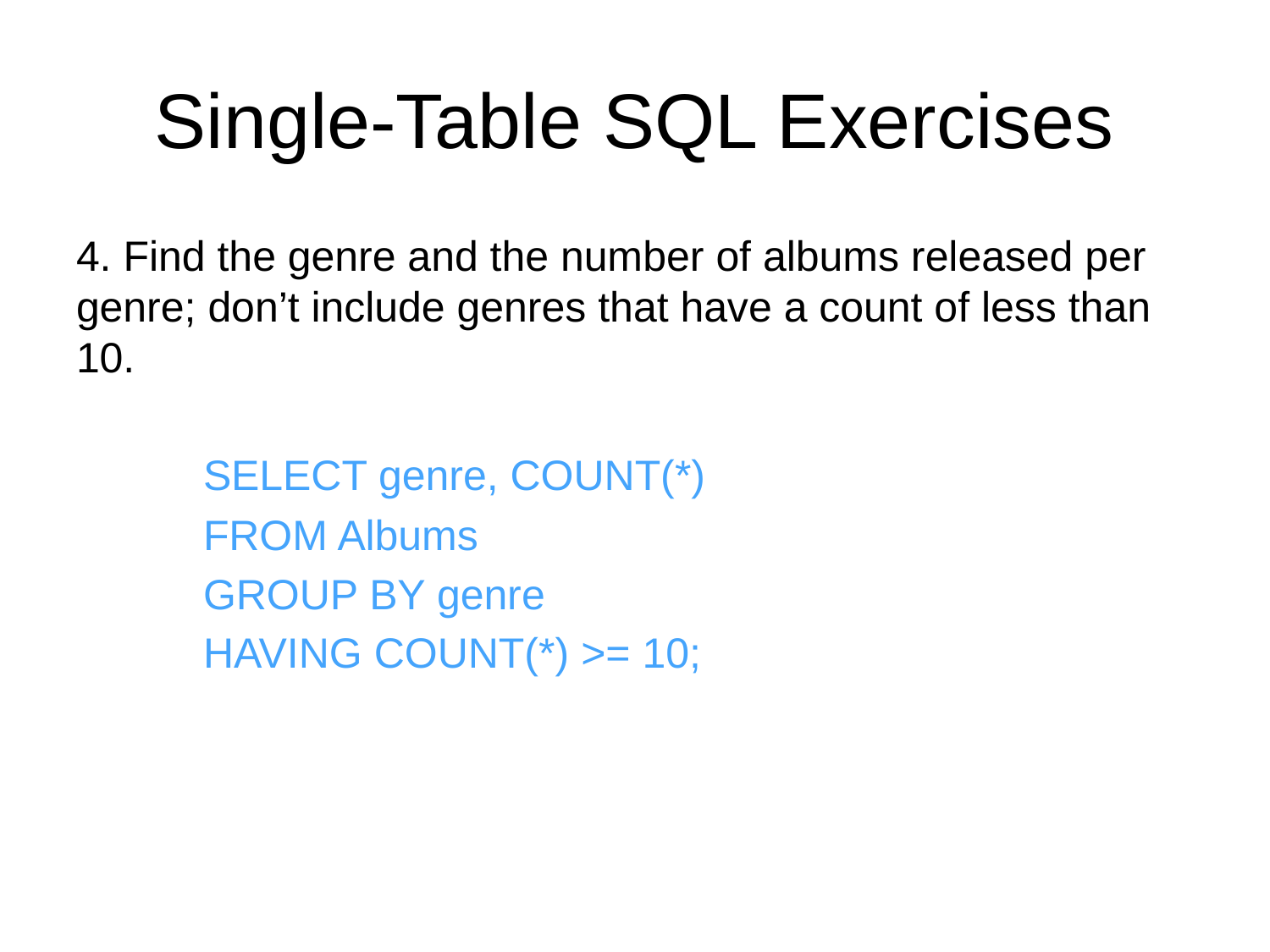

# Single-Table SQL Exercises
4. Find the genre and the number of albums released per genre; don’t include genres that have a count of less than 10.

	SELECT genre, COUNT(*)
	FROM Albums
	GROUP BY genre
	HAVING COUNT(*) >= 10;